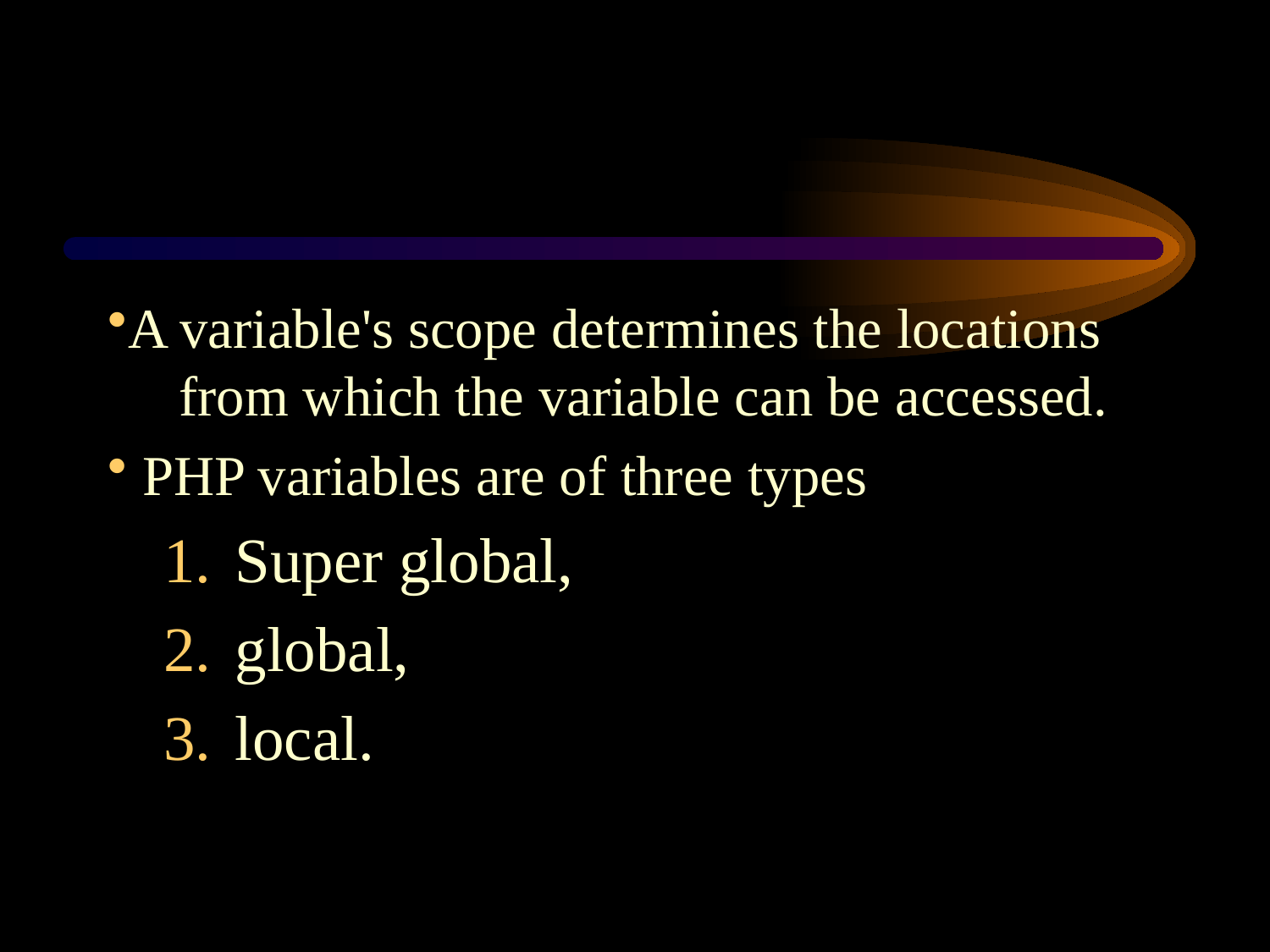

A variable's scope determines the locations          from which the variable can be accessed.
 PHP variables are of three types
Super global,
global,
local.